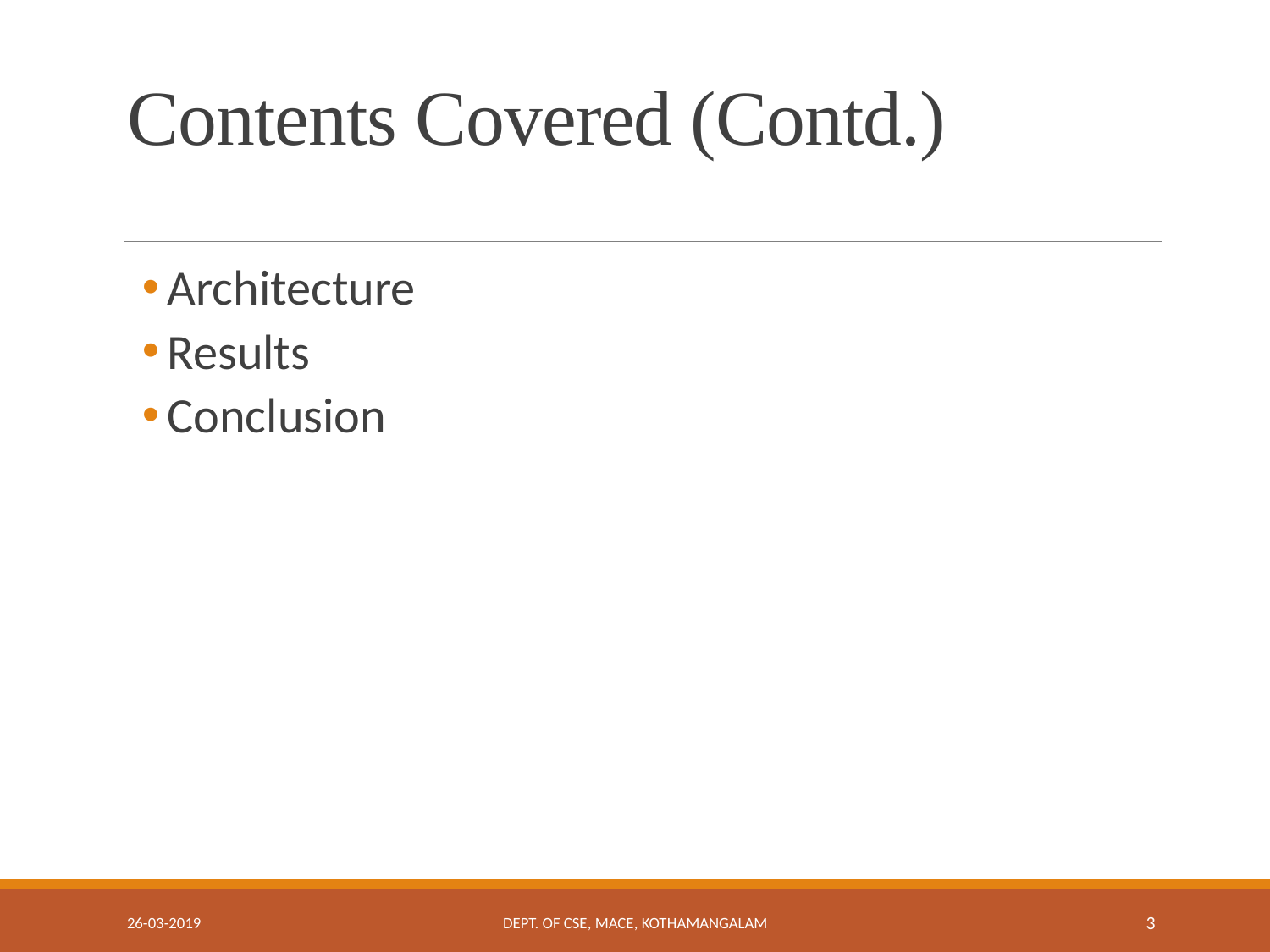

#
Contents Covered (Contd.)
Architecture
Results
Conclusion

26-03-2019
Dept. of CSE, MACE, Kothamangalam
3